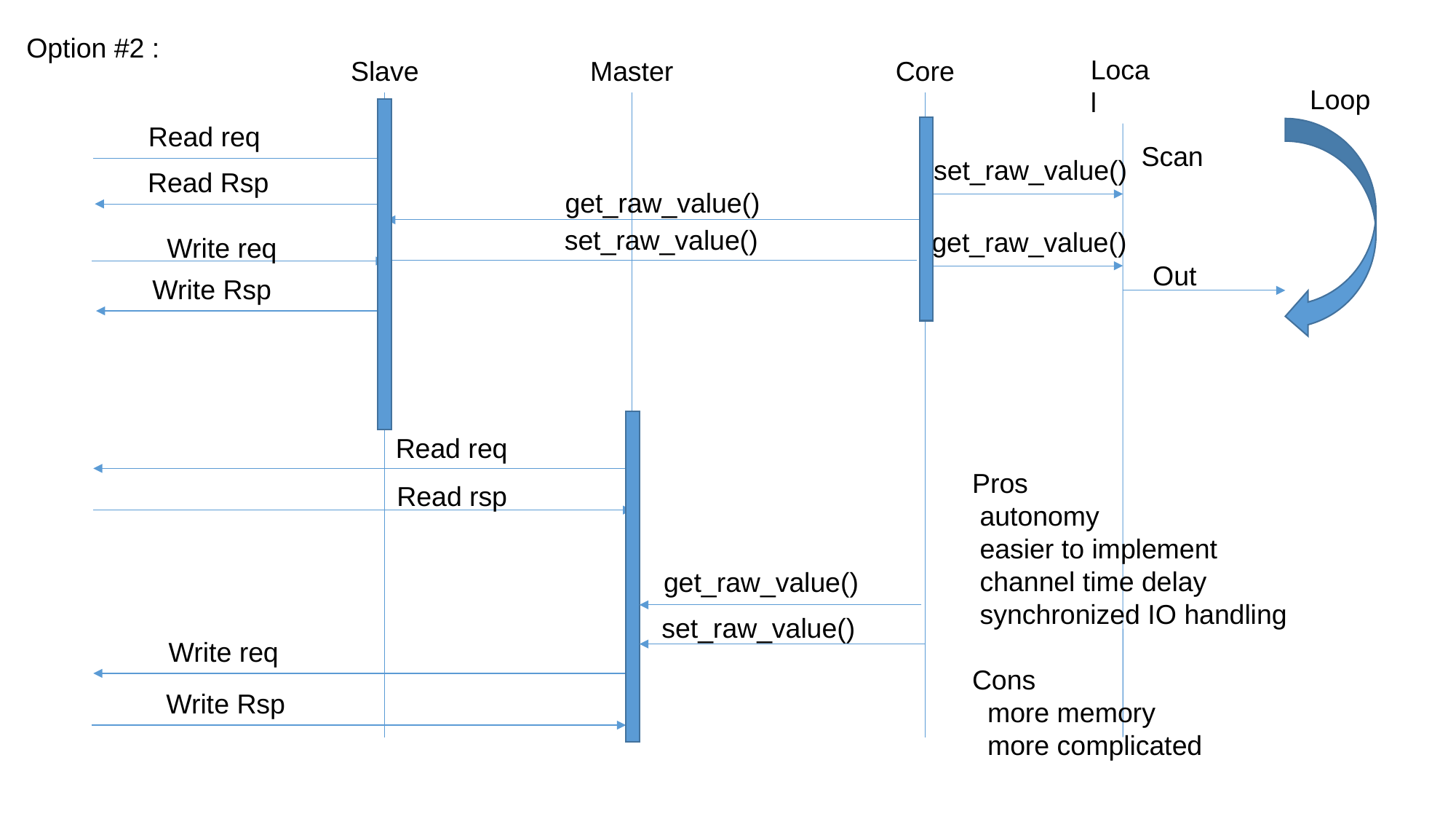

Option #2 :
Local
Slave
Master
Core
Loop

Read req

Scan
set_raw_value()
Read Rsp
get_raw_value()
set_raw_value()
get_raw_value()
Write req
Out
Write Rsp

Read req
Pros
 autonomy
 easier to implement
 channel time delay
 synchronized IO handling

Cons
  more memory
  more complicated
Read rsp
get_raw_value()
set_raw_value()
Write req
Write Rsp